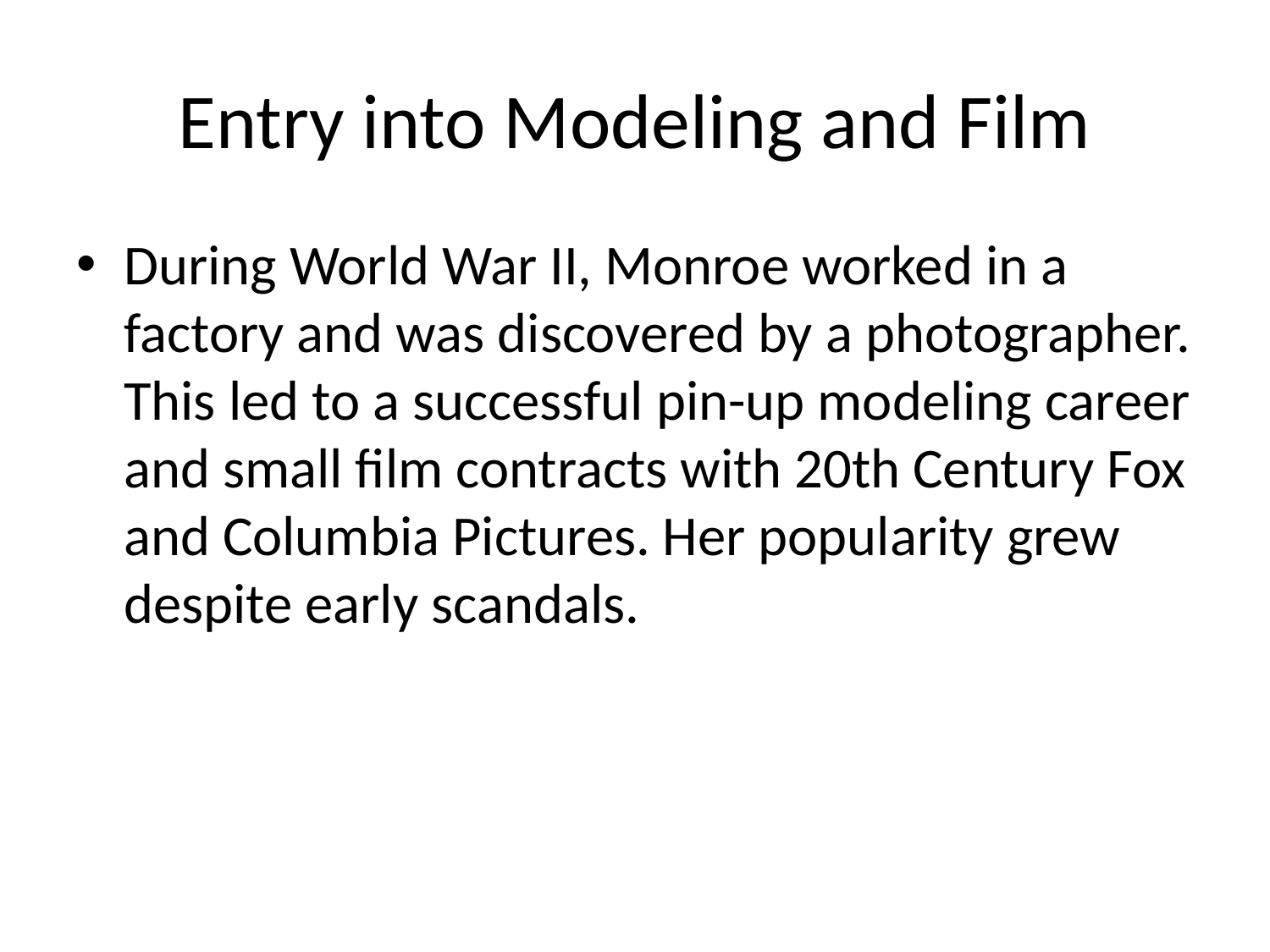

# Entry into Modeling and Film
During World War II, Monroe worked in a factory and was discovered by a photographer. This led to a successful pin-up modeling career and small film contracts with 20th Century Fox and Columbia Pictures. Her popularity grew despite early scandals.